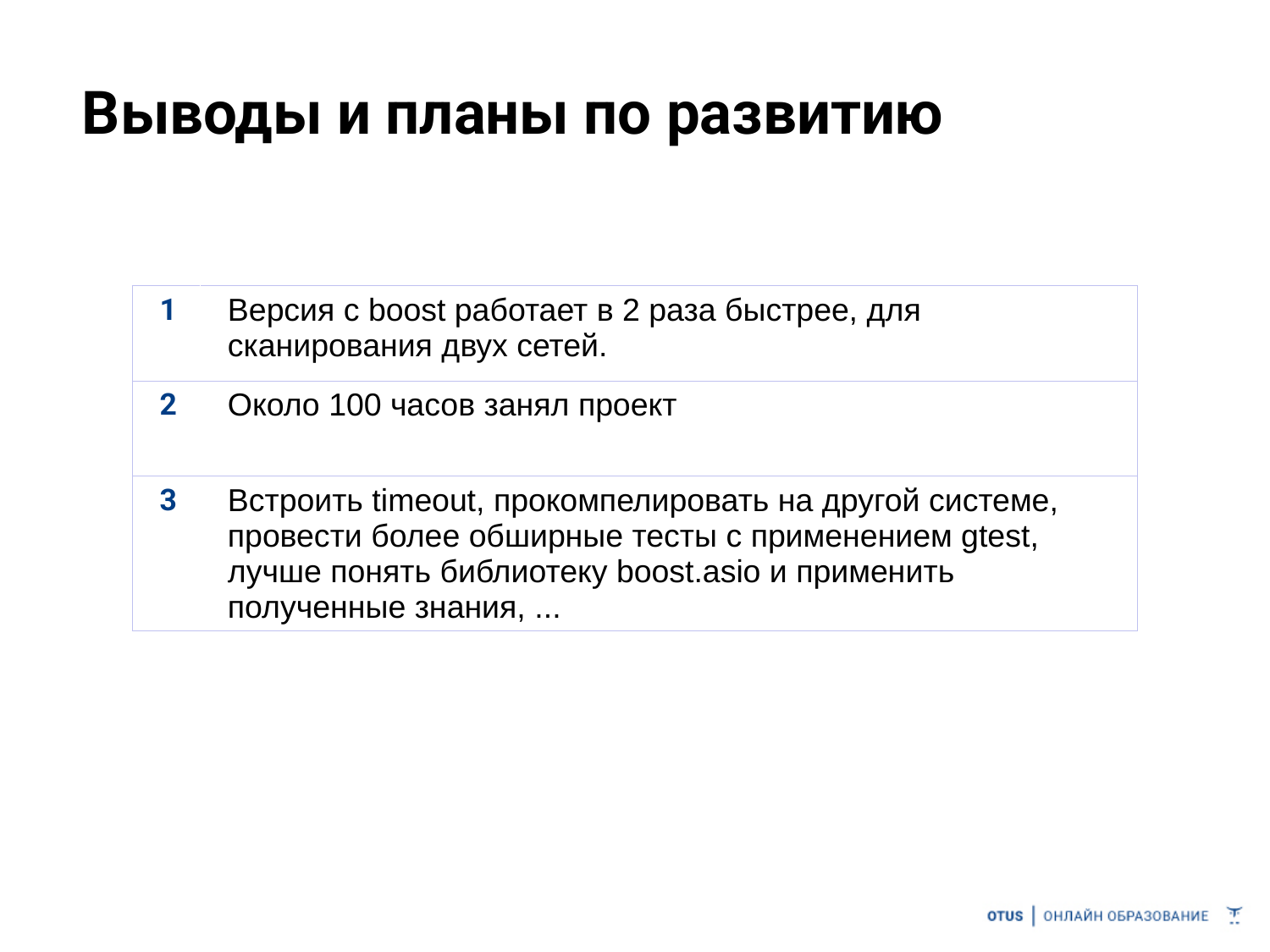

Выводы и планы по развитию
| 1 | Версия с boost работает в 2 раза быстрее, для сканирования двух сетей. |
| --- | --- |
| 2 | Около 100 часов занял проект |
| 3 | Встроить timeout, прокомпелировать на другой системе, провести более обширные тесты с применением gtest, лучше понять библиотеку boost.asio и применить полученные знания, ... |